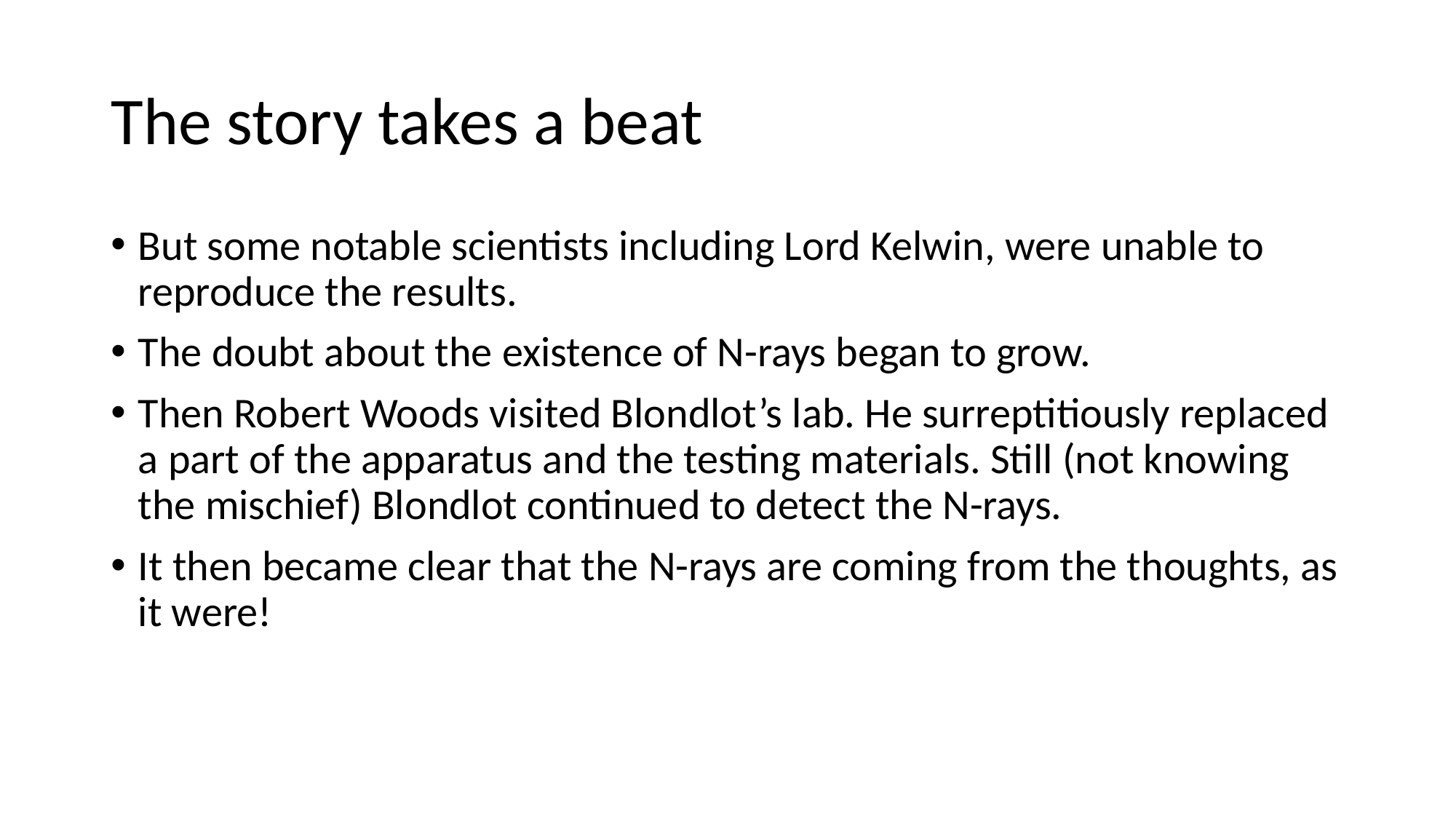

# The story takes a beat
But some notable scientists including Lord Kelwin, were unable to reproduce the results.
The doubt about the existence of N-rays began to grow.
Then Robert Woods visited Blondlot’s lab. He surreptitiously replaced a part of the apparatus and the testing materials. Still (not knowing the mischief) Blondlot continued to detect the N-rays.
It then became clear that the N-rays are coming from the thoughts, as it were!